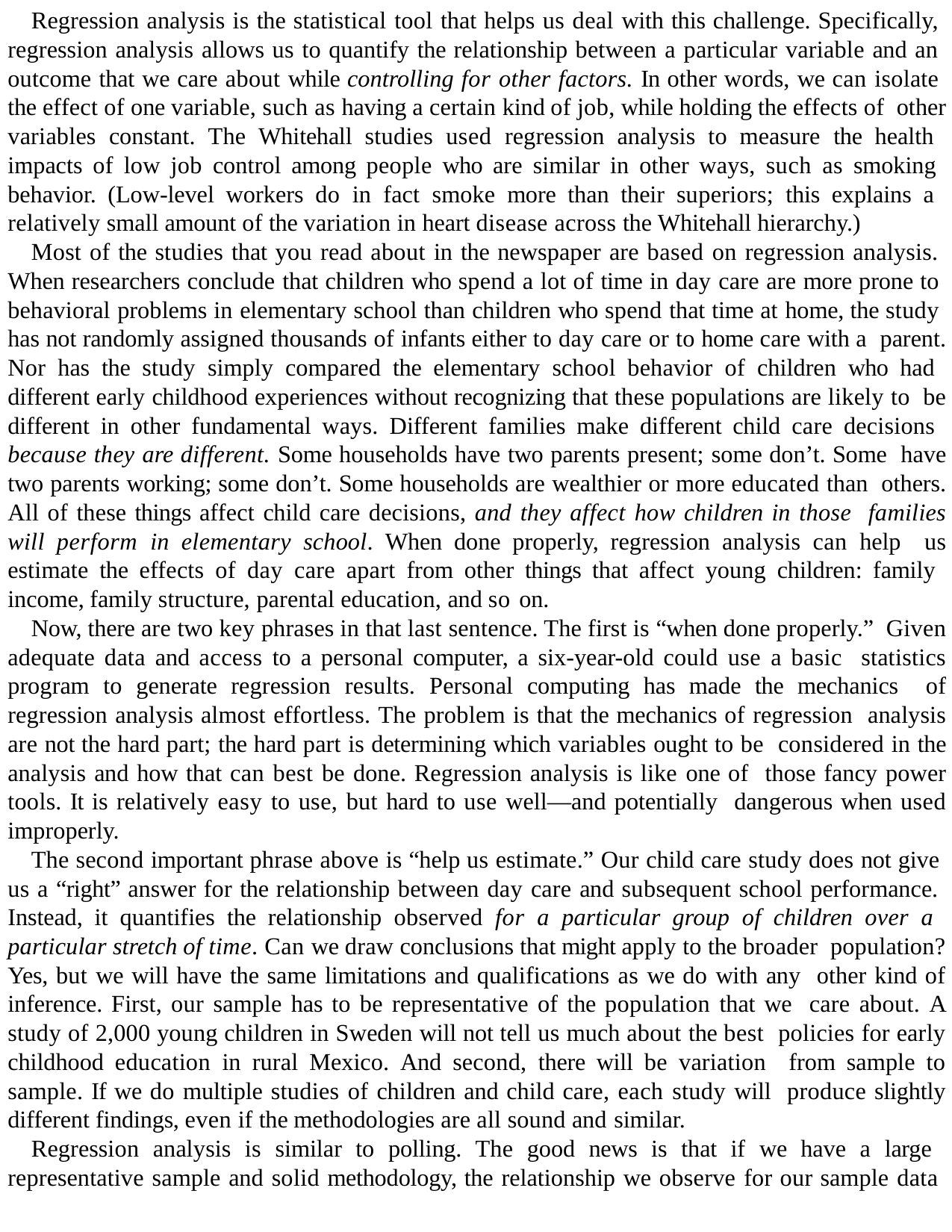

Regression analysis is the statistical tool that helps us deal with this challenge. Specifically,  regression analysis allows us to quantify the relationship between a particular variable and an  outcome that we care about while controlling for other factors. In other words, we can isolate  the effect of one variable, such as having a certain kind of job, while holding the effects of  other variables constant. The Whitehall studies used regression analysis to measure the health  impacts of low job control among people who are similar in other ways, such as smoking  behavior. (Low-level workers do in fact smoke more than their superiors; this explains a  relatively small amount of the variation in heart disease across the Whitehall hierarchy.)
Most of the studies that you read about in the newspaper are based on regression analysis.  When researchers conclude that children who spend a lot of time in day care are more prone to  behavioral problems in elementary school than children who spend that time at home, the study  has not randomly assigned thousands of infants either to day care or to home care with a  parent. Nor has the study simply compared the elementary school behavior of children who had  different early childhood experiences without recognizing that these populations are likely to  be different in other fundamental ways. Different families make different child care decisions  because they are different. Some households have two parents present; some don’t. Some  have two parents working; some don’t. Some households are wealthier or more educated than  others. All of these things affect child care decisions, and they affect how children in those  families will perform in elementary school. When done properly, regression analysis can help  us estimate the effects of day care apart from other things that affect young children: family  income, family structure, parental education, and so on.
Now, there are two key phrases in that last sentence. The first is “when done properly.”  Given adequate data and access to a personal computer, a six-year-old could use a basic  statistics program to generate regression results. Personal computing has made the mechanics  of regression analysis almost effortless. The problem is that the mechanics of regression  analysis are not the hard part; the hard part is determining which variables ought to be  considered in the analysis and how that can best be done. Regression analysis is like one of  those fancy power tools. It is relatively easy to use, but hard to use well—and potentially  dangerous when used improperly.
The second important phrase above is “help us estimate.” Our child care study does not give  us a “right” answer for the relationship between day care and subsequent school performance.  Instead, it quantifies the relationship observed for a particular group of children over a  particular stretch of time. Can we draw conclusions that might apply to the broader  population? Yes, but we will have the same limitations and qualifications as we do with any  other kind of inference. First, our sample has to be representative of the population that we  care about. A study of 2,000 young children in Sweden will not tell us much about the best  policies for early childhood education in rural Mexico. And second, there will be variation  from sample to sample. If we do multiple studies of children and child care, each study will  produce slightly different findings, even if the methodologies are all sound and similar.
Regression analysis is similar to polling. The good news is that if we have a large  representative sample and solid methodology, the relationship we observe for our sample data